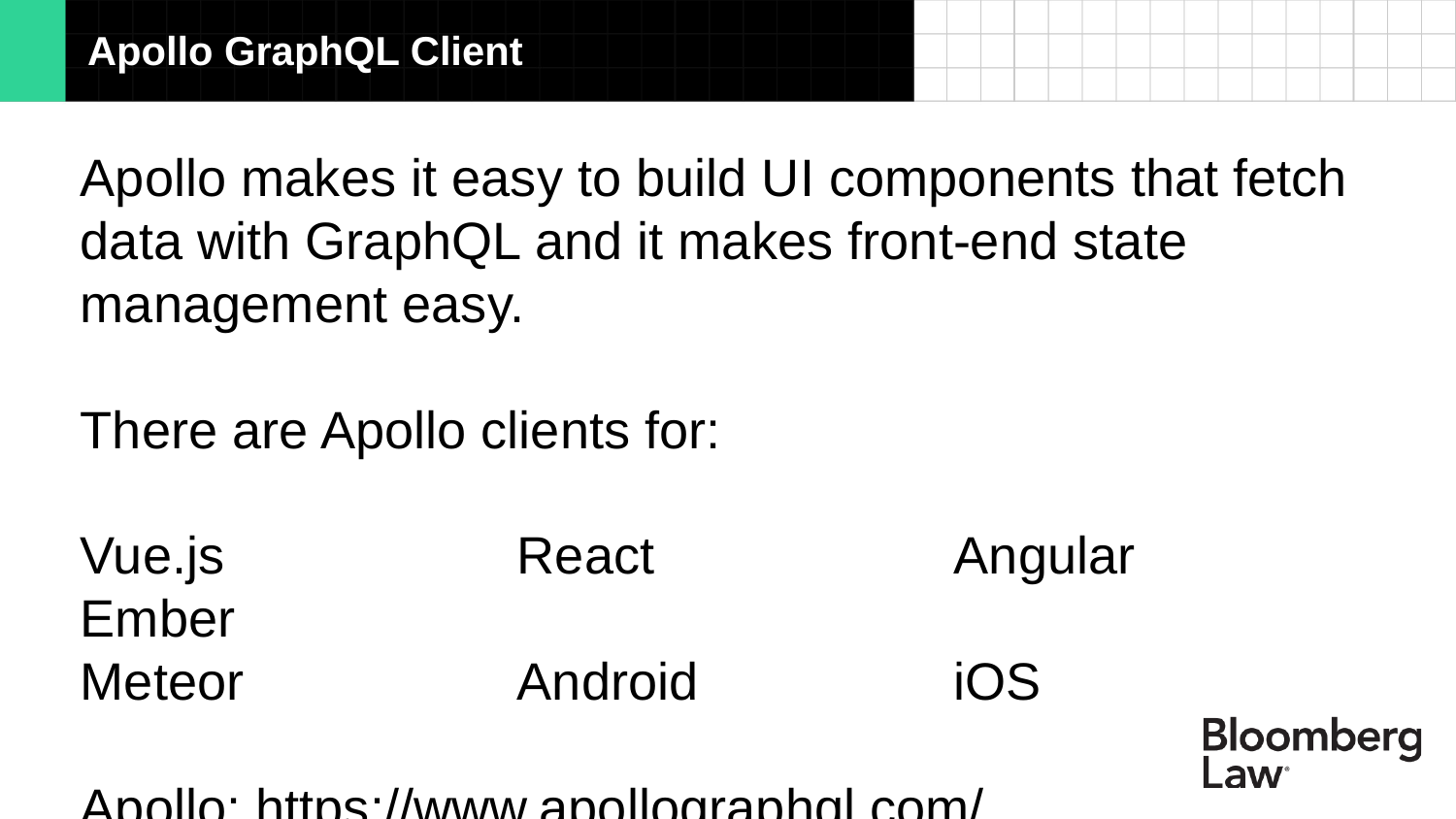

Apollo GraphQL Client
Apollo makes it easy to build UI components that fetch data with GraphQL and it makes front-end state management easy.

There are Apollo clients for:

Vue.js			React			Angular		Ember
Meteor		Android		iOS

Apollo: https://www.apollographql.com/